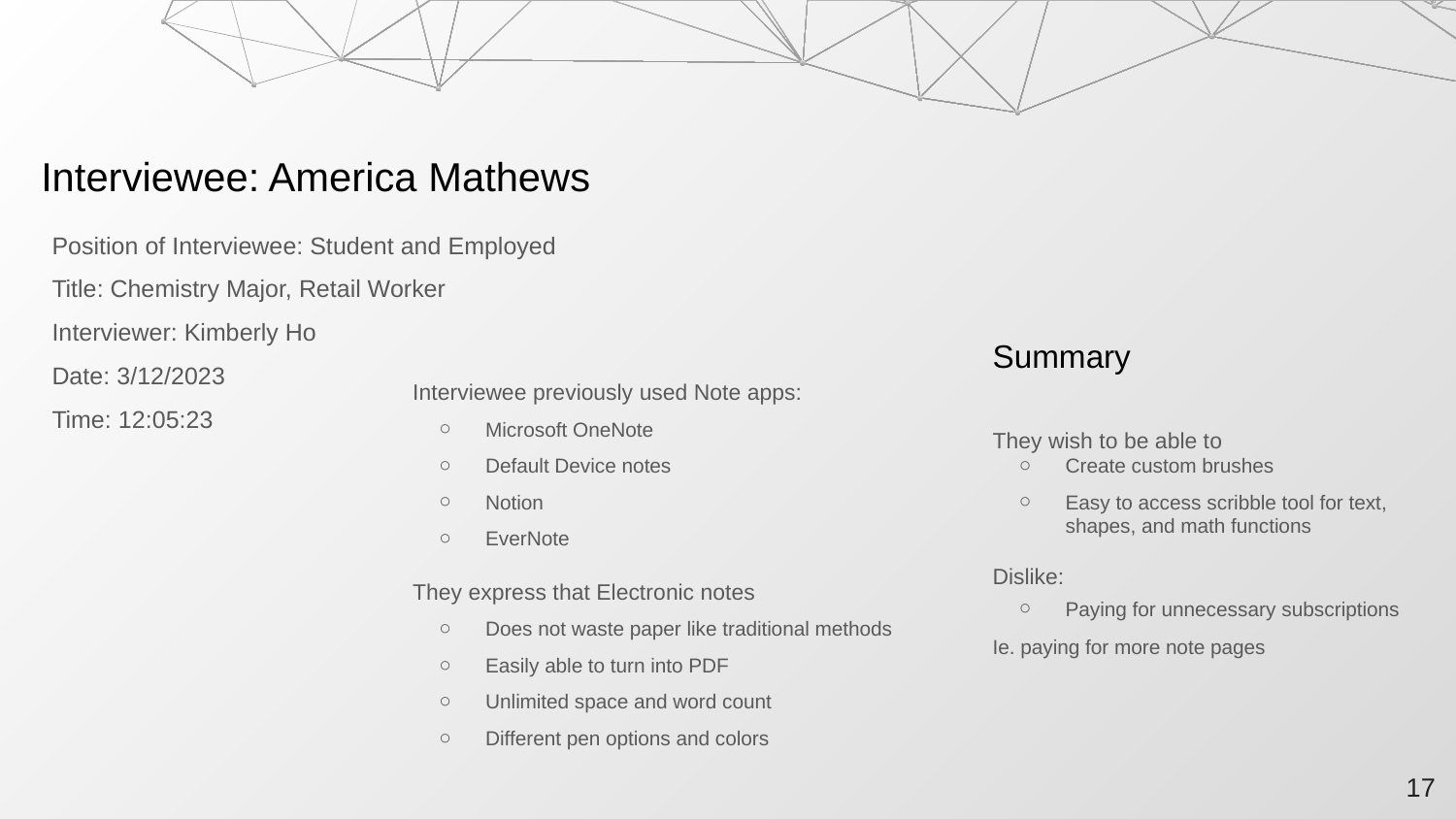

# Interviewee: America Mathews

Position of Interviewee: Student and Employed
Title: Chemistry Major, Retail Worker
Interviewer: Kimberly Ho
Date: 3/12/2023
Time: 12:05:23

Summary
Interviewee previously used Note apps:
Microsoft OneNote
Default Device notes
Notion
EverNote

They express that Electronic notes
Does not waste paper like traditional methods
Easily able to turn into PDF
Unlimited space and word count
Different pen options and colors

They wish to be able to
Create custom brushes

Easy to access scribble tool for text, shapes, and math functions

Dislike:

Paying for unnecessary subscriptions

Ie. paying for more note pages

17